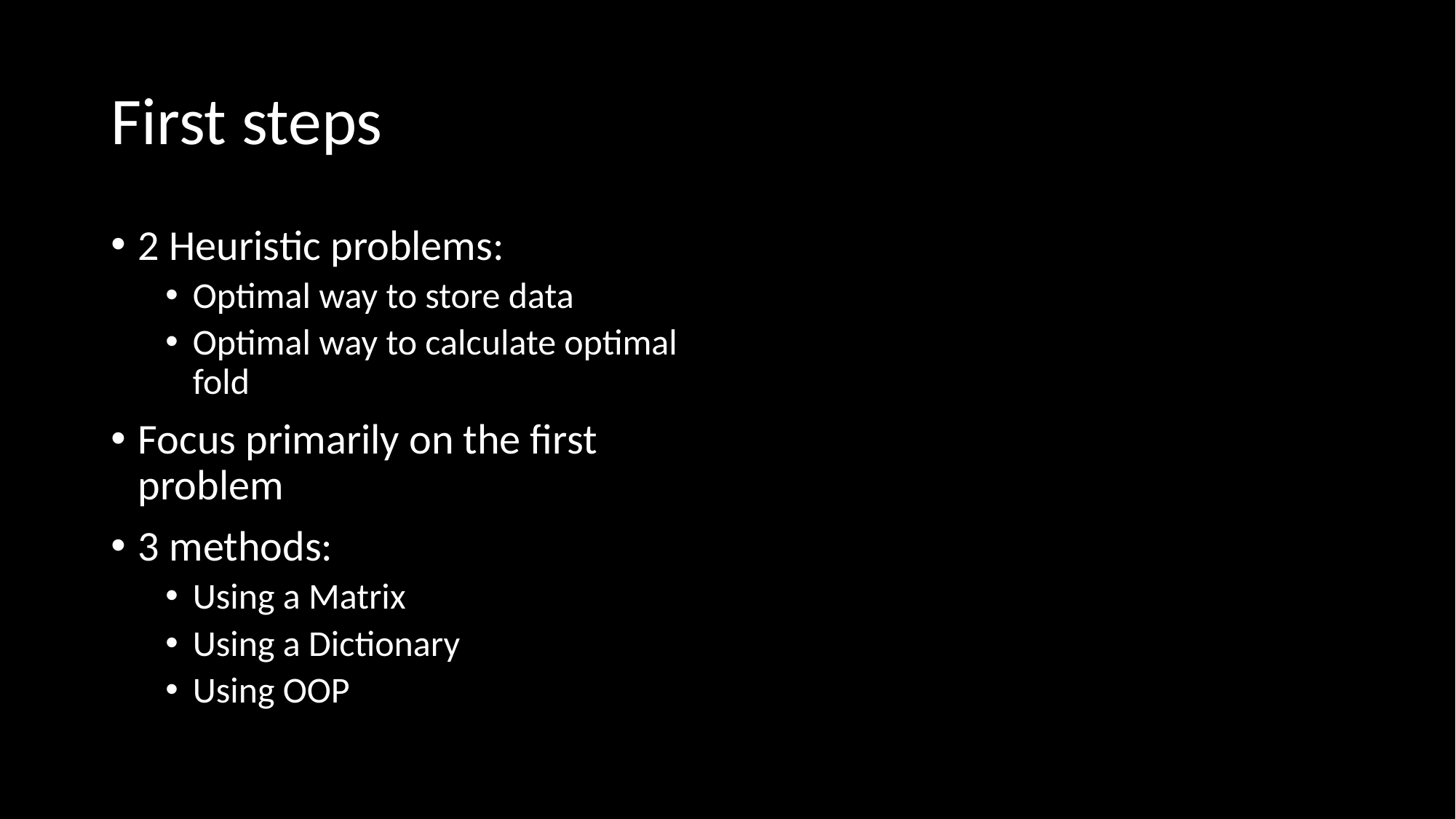

# First steps
2 Heuristic problems:
Optimal way to store data
Optimal way to calculate optimal fold
Focus primarily on the first problem
3 methods:
Using a Matrix
Using a Dictionary
Using OOP